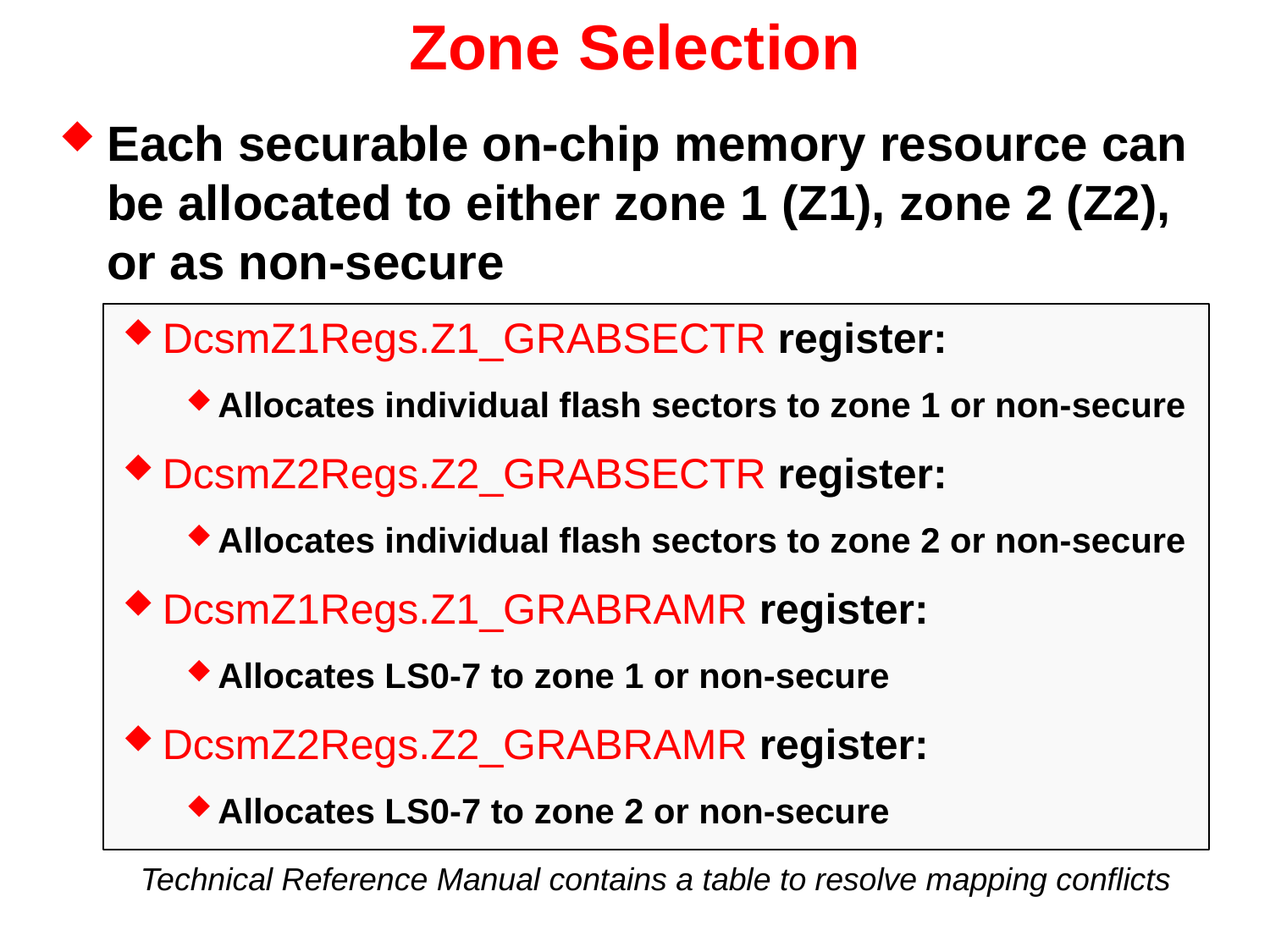

# Zone Selection
Each securable on-chip memory resource can be allocated to either zone 1 (Z1), zone 2 (Z2), or as non-secure
DcsmZ1Regs.Z1_GRABSECTR register:
Allocates individual flash sectors to zone 1 or non-secure
DcsmZ2Regs.Z2_GRABSECTR register:
Allocates individual flash sectors to zone 2 or non-secure
DcsmZ1Regs.Z1_GRABRAMR register:
Allocates LS0-7 to zone 1 or non-secure
DcsmZ2Regs.Z2_GRABRAMR register:
Allocates LS0-7 to zone 2 or non-secure

Technical Reference Manual contains a table to resolve mapping conflicts